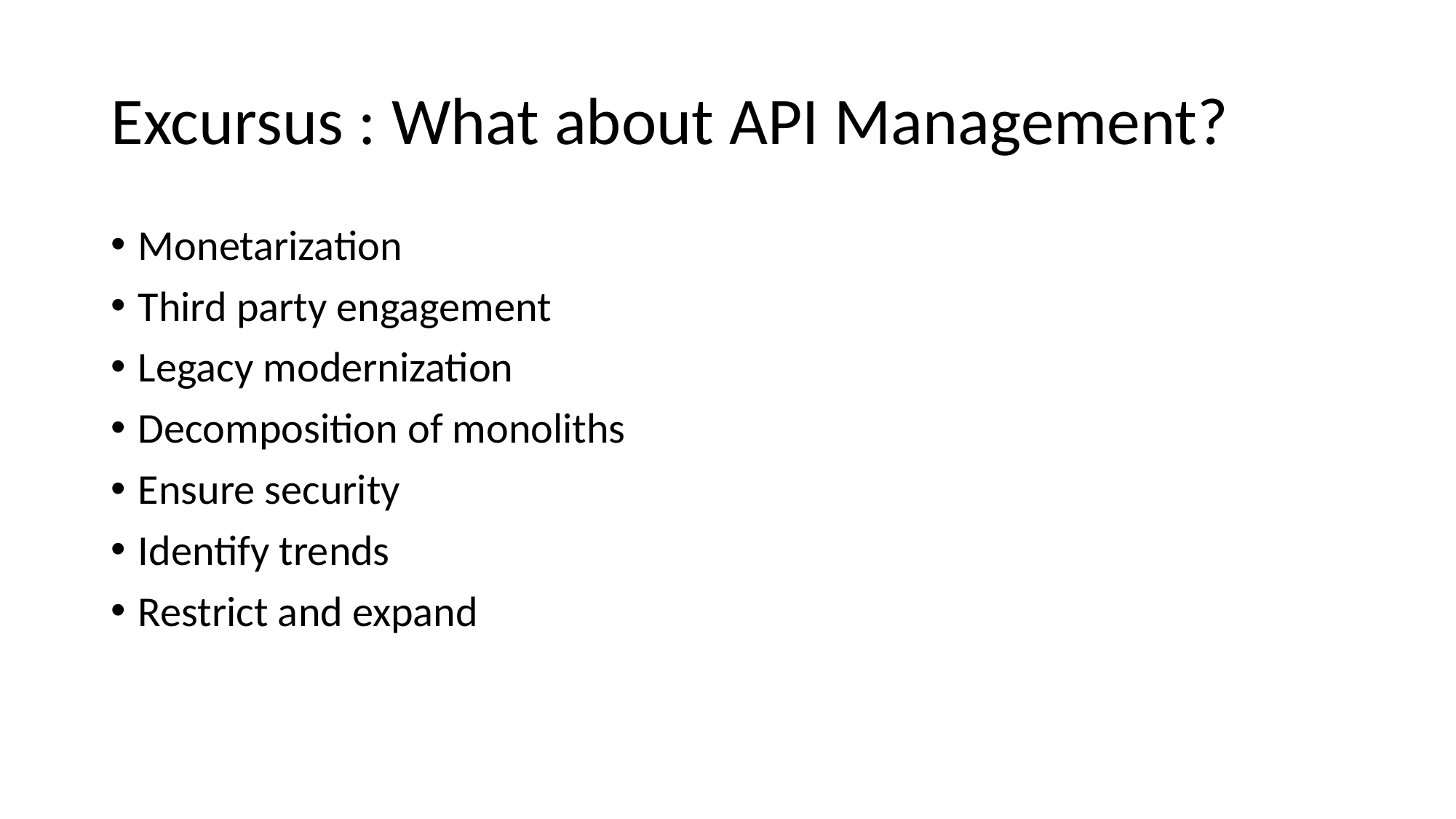

# Excursus : What about API Management?
Monetarization
Third party engagement
Legacy modernization
Decomposition of monoliths
Ensure security
Identify trends
Restrict and expand